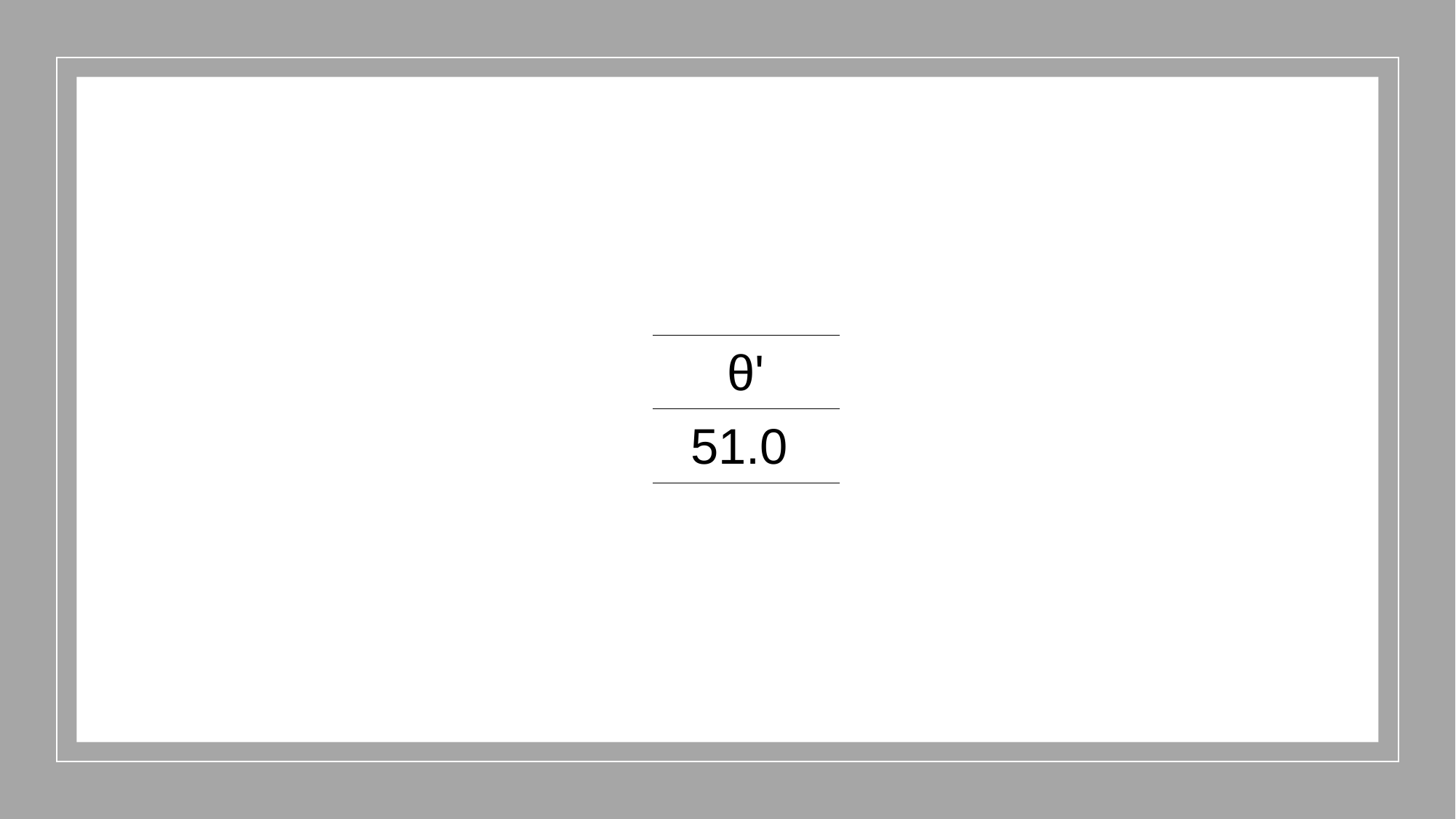

| θ' |
| --- |
| 51.0 |